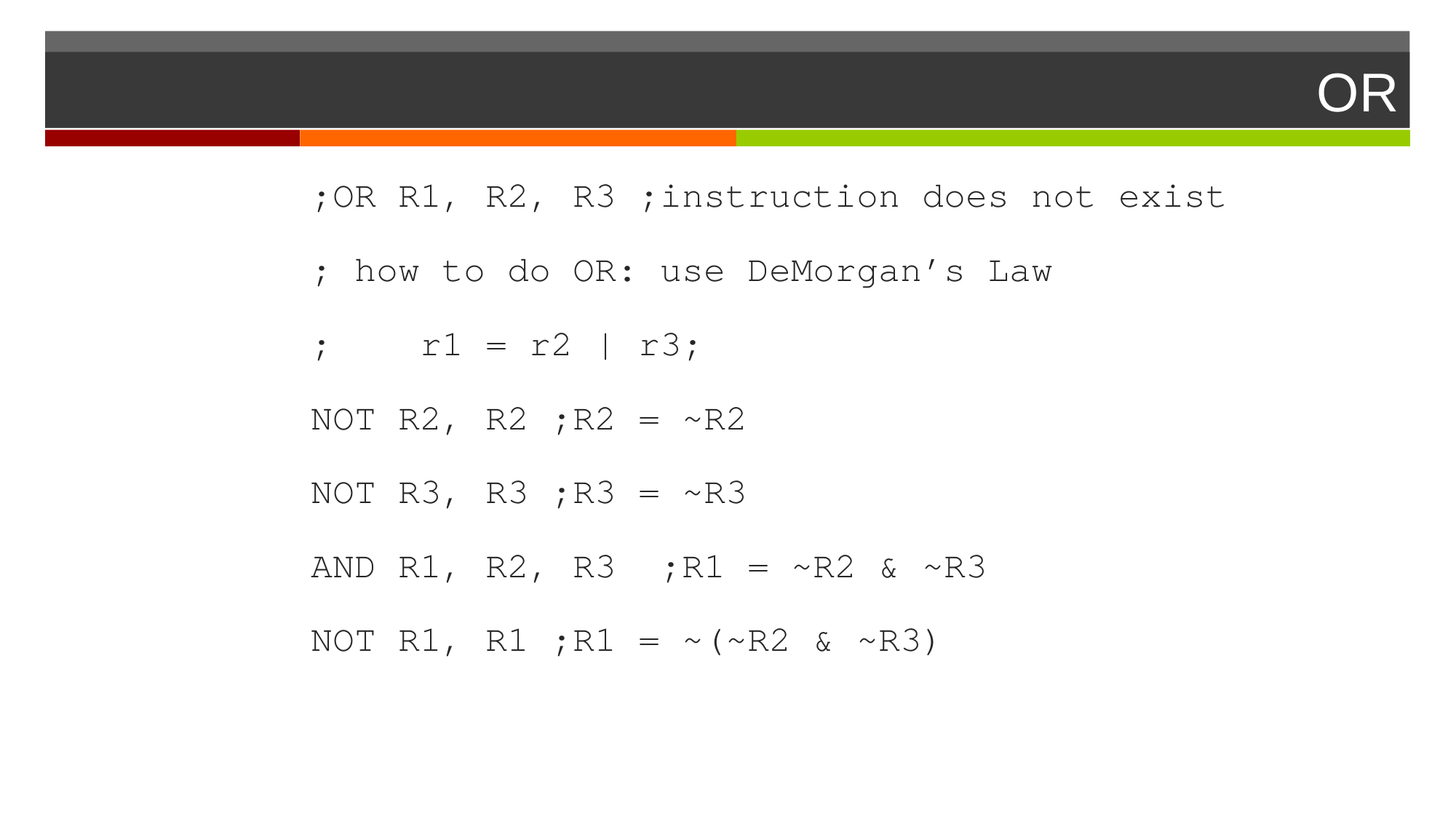

# OR
;OR R1, R2, R3 ;instruction does not exist
; how to do OR: use DeMorgan’s Law
;	r1 = r2 | r3;
NOT R2, R2 ;R2 = ~R2
NOT R3, R3 ;R3 = ~R3
AND R1, R2, R3  ;R1 = ~R2 & ~R3
NOT R1, R1 ;R1 = ~(~R2 & ~R3)